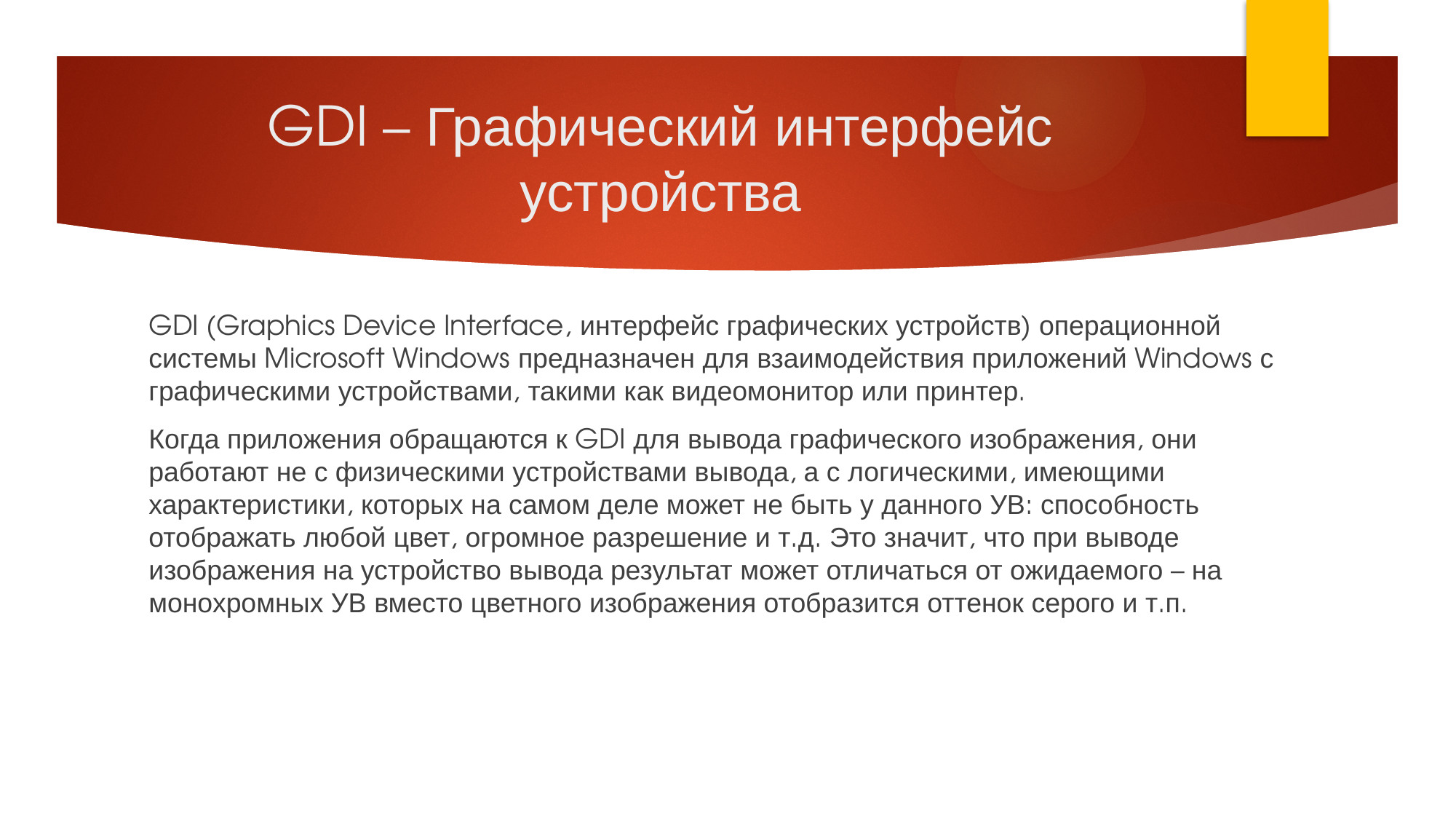

# GDI – Графический интерфейс устройства
GDI (Graphics Device Interface, интерфейс графических устройств) операционной системы Microsoft Windows предназначен для взаимодействия приложений Windows с графическими устройствами, такими как видеомонитор или принтер.
Когда приложения обращаются к GDI для вывода графического изображения, они работают не с физическими устройствами вывода, а с логическими, имеющими характеристики, которых на самом деле может не быть у данного УВ: способность отображать любой цвет, огромное разрешение и т.д. Это значит, что при выводе изображения на устройство вывода результат может отличаться от ожидаемого – на монохромных УВ вместо цветного изображения отобразится оттенок серого и т.п.